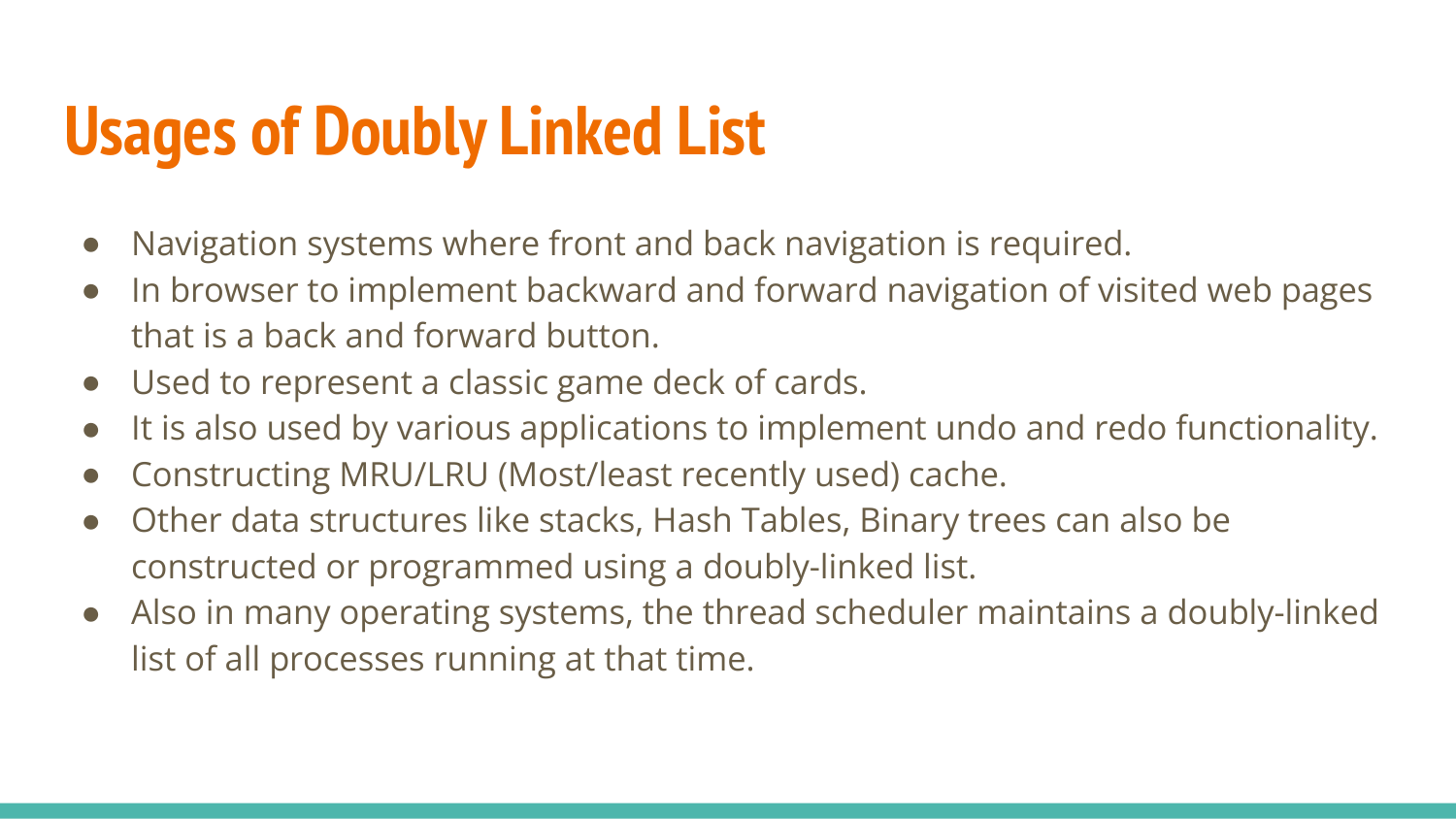

# Usages of Doubly Linked List
Navigation systems where front and back navigation is required.
In browser to implement backward and forward navigation of visited web pages that is a back and forward button.
Used to represent a classic game deck of cards.
It is also used by various applications to implement undo and redo functionality.
Constructing MRU/LRU (Most/least recently used) cache.
Other data structures like stacks, Hash Tables, Binary trees can also be constructed or programmed using a doubly-linked list.
Also in many operating systems, the thread scheduler maintains a doubly-linked list of all processes running at that time.